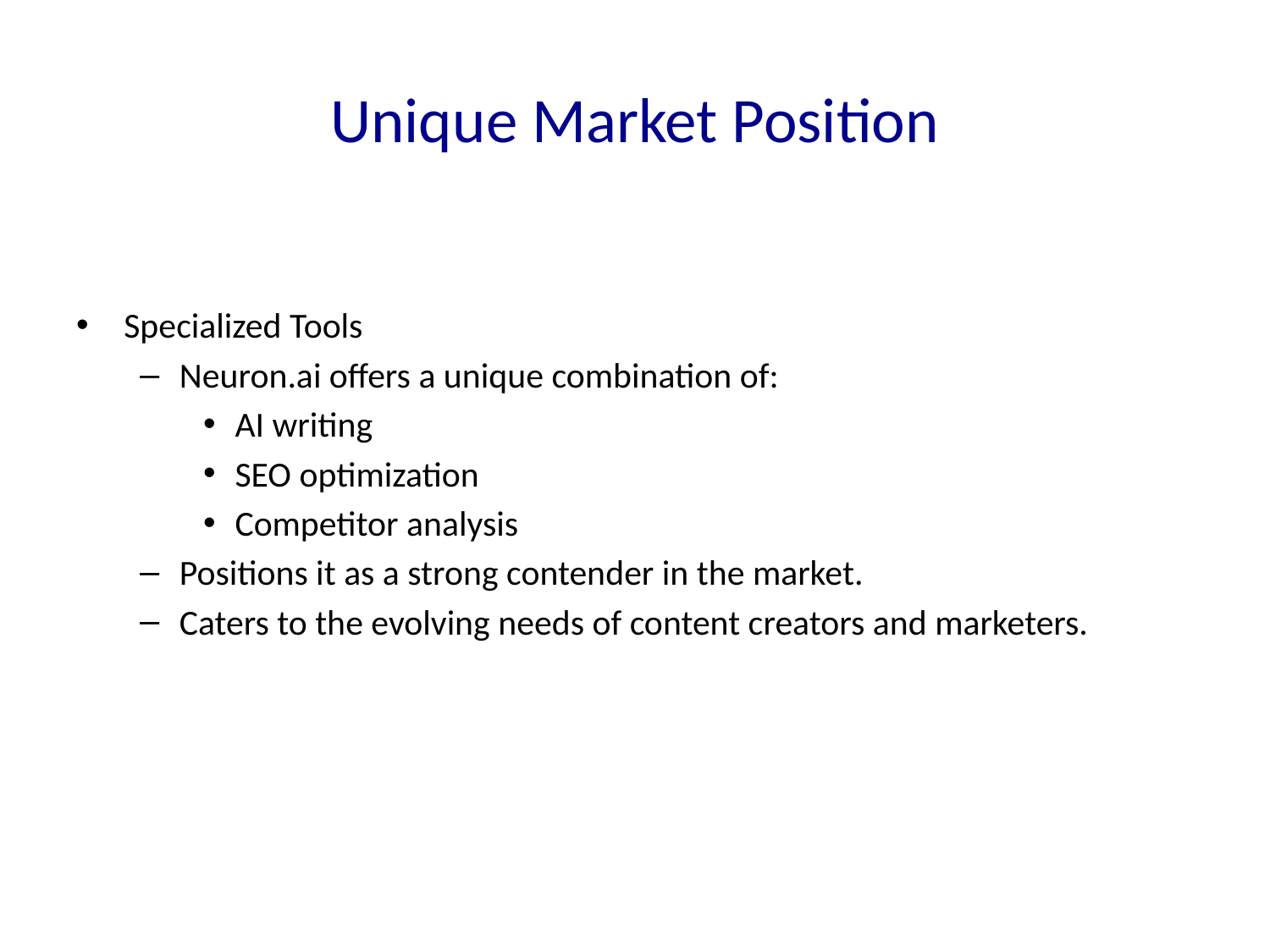

# Unique Market Position

Specialized Tools
Neuron.ai offers a unique combination of:
AI writing
SEO optimization
Competitor analysis
Positions it as a strong contender in the market.
Caters to the evolving needs of content creators and marketers.